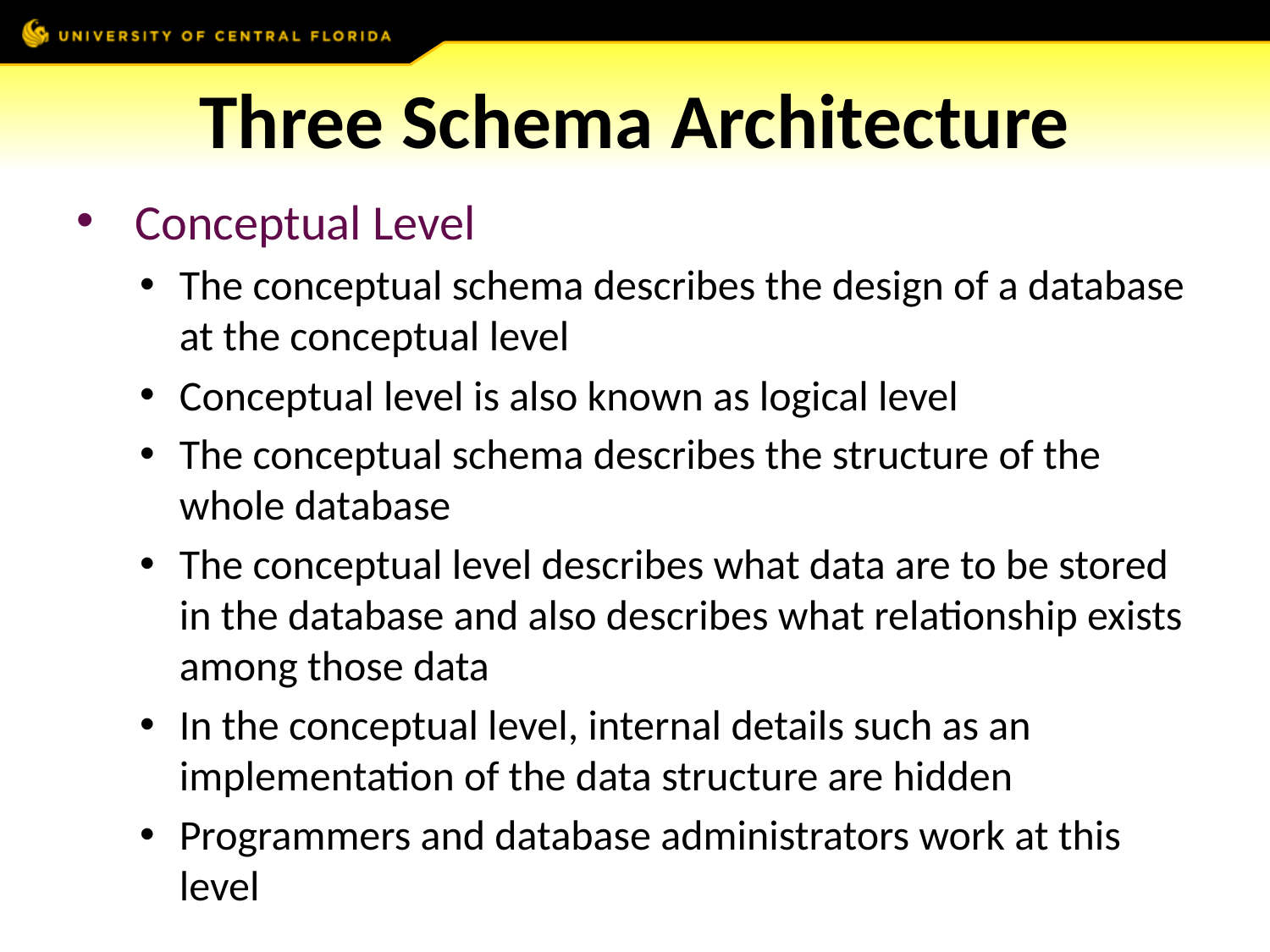

# Three Schema Architecture
 Conceptual Level
The conceptual schema describes the design of a database at the conceptual level
Conceptual level is also known as logical level
The conceptual schema describes the structure of the whole database
The conceptual level describes what data are to be stored in the database and also describes what relationship exists among those data
In the conceptual level, internal details such as an implementation of the data structure are hidden
Programmers and database administrators work at this level